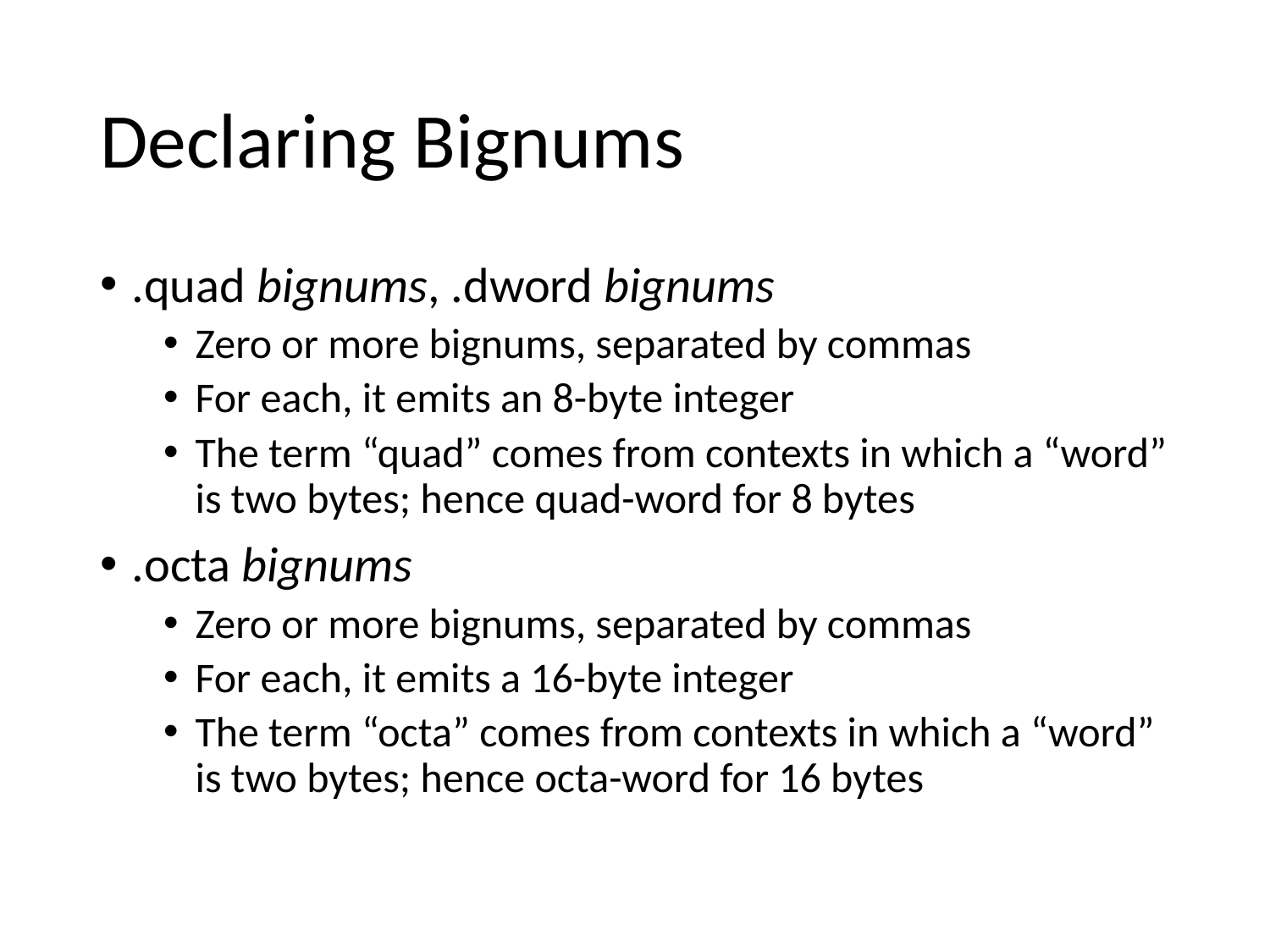

# Declaring Bignums
.quad bignums, .dword bignums
Zero or more bignums, separated by commas
For each, it emits an 8-byte integer
The term “quad” comes from contexts in which a “word” is two bytes; hence quad-word for 8 bytes
.octa bignums
Zero or more bignums, separated by commas
For each, it emits a 16-byte integer
The term “octa” comes from contexts in which a “word” is two bytes; hence octa-word for 16 bytes